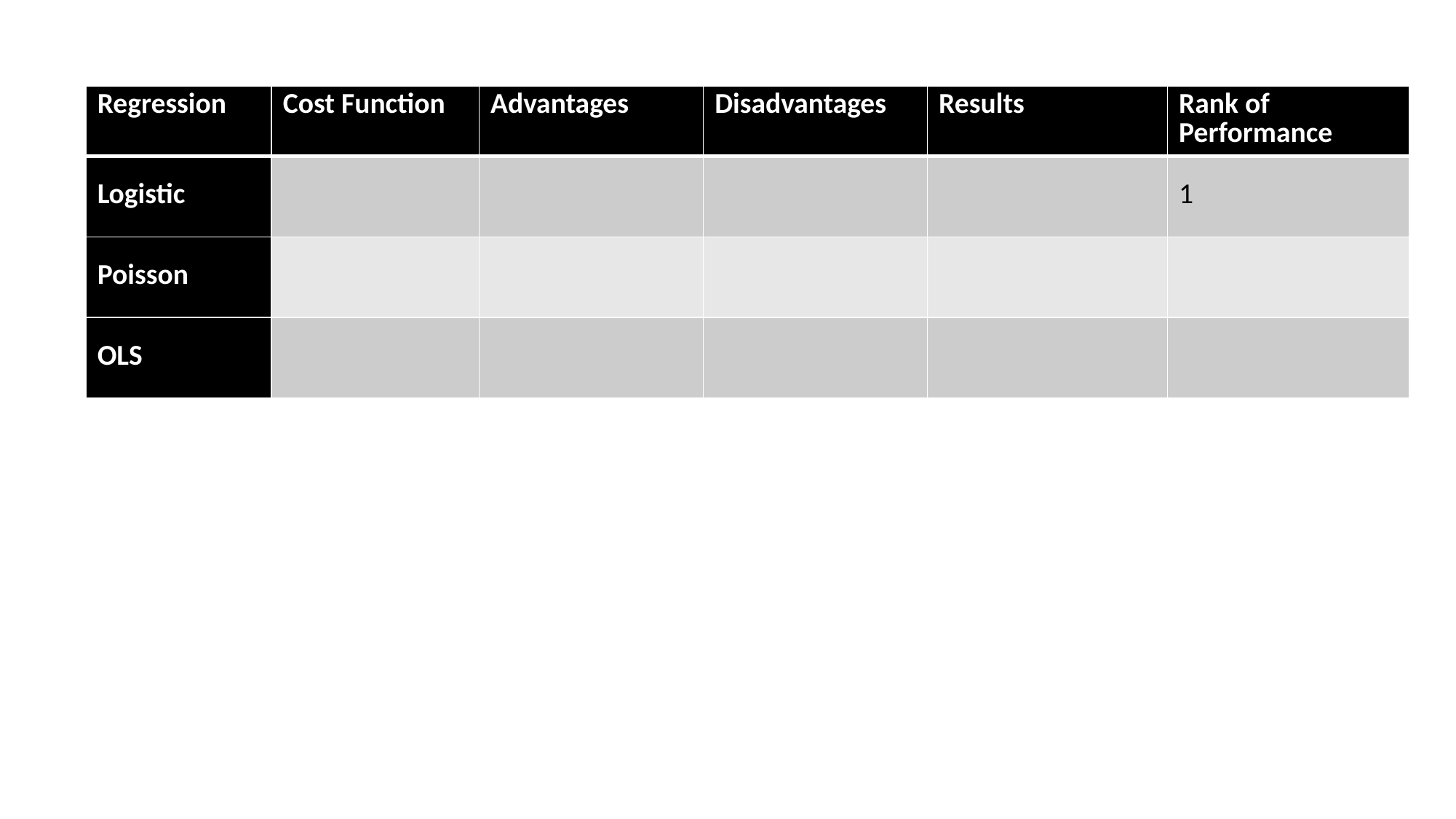

| Regression | Cost Function | Advantages | Disadvantages | Results | Rank of Performance |
| --- | --- | --- | --- | --- | --- |
| Logistic |  |  |  |  | 1 |
| Poisson |  |  |  |  |  |
| OLS |  |  |  |  |  |